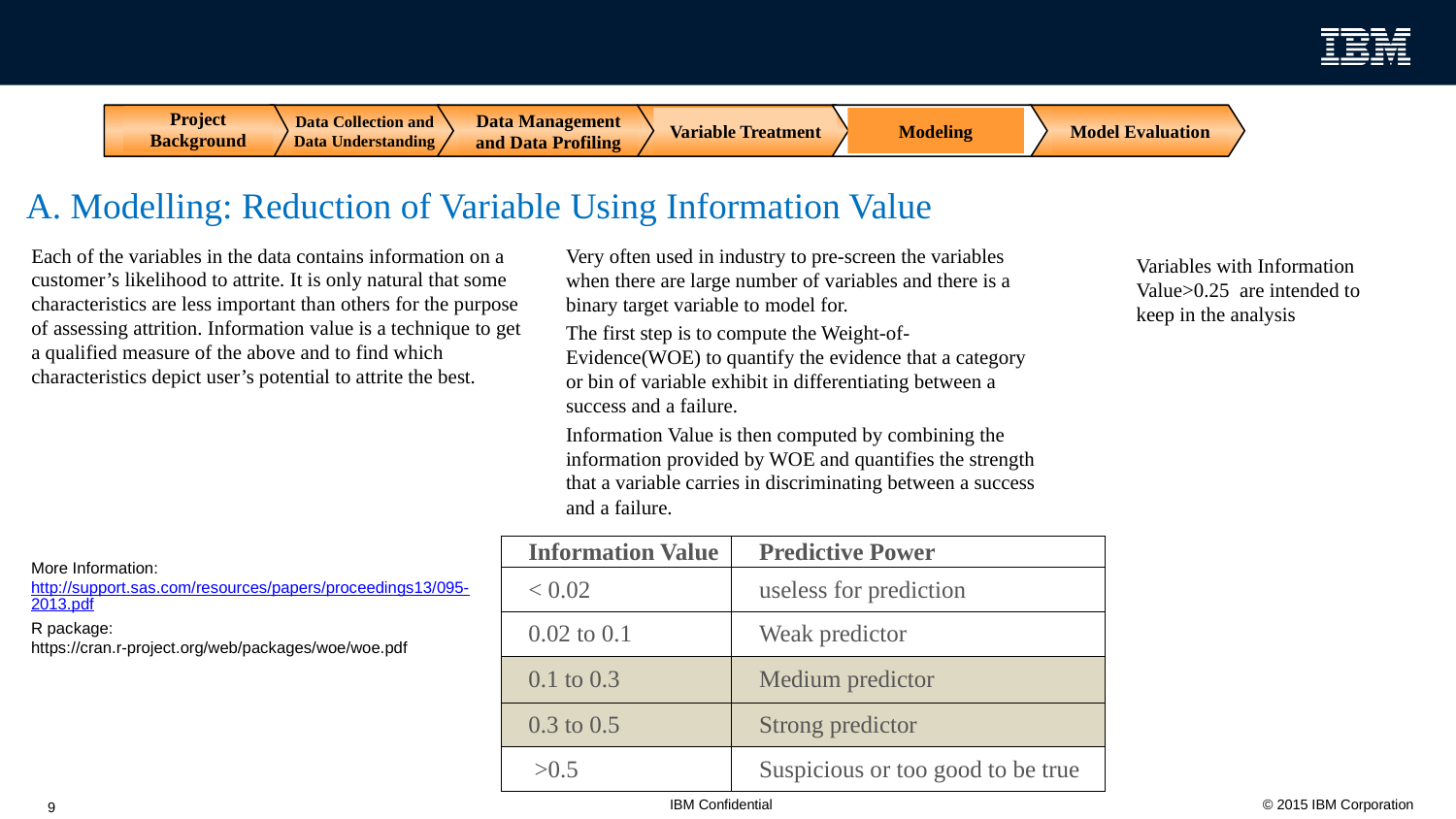

Project Background
Data Collection and Data Understanding
Modeling
Data Management and Data Profiling
Variable Treatment
Model Evaluation
# A. Modelling: Reduction of Variable Using Information Value
Each of the variables in the data contains information on a customer’s likelihood to attrite. It is only natural that some characteristics are less important than others for the purpose of assessing attrition. Information value is a technique to get a qualified measure of the above and to find which characteristics depict user’s potential to attrite the best.
Very often used in industry to pre-screen the variables when there are large number of variables and there is a binary target variable to model for.
The first step is to compute the Weight-of-Evidence(WOE) to quantify the evidence that a category or bin of variable exhibit in differentiating between a success and a failure.
Information Value is then computed by combining the information provided by WOE and quantifies the strength that a variable carries in discriminating between a success and a failure.

Variables with Information Value>0.25  are intended to keep in the analysis
| Information Value | Predictive Power |
| --- | --- |
| < 0.02 | useless for prediction |
| 0.02 to 0.1 | Weak predictor |
| 0.1 to 0.3 | Medium predictor |
| 0.3 to 0.5 | Strong predictor |
| >0.5 | Suspicious or too good to be true |
More Information: http://support.sas.com/resources/papers/proceedings13/095-2013.pdf
R package: https://cran.r-project.org/web/packages/woe/woe.pdf
9